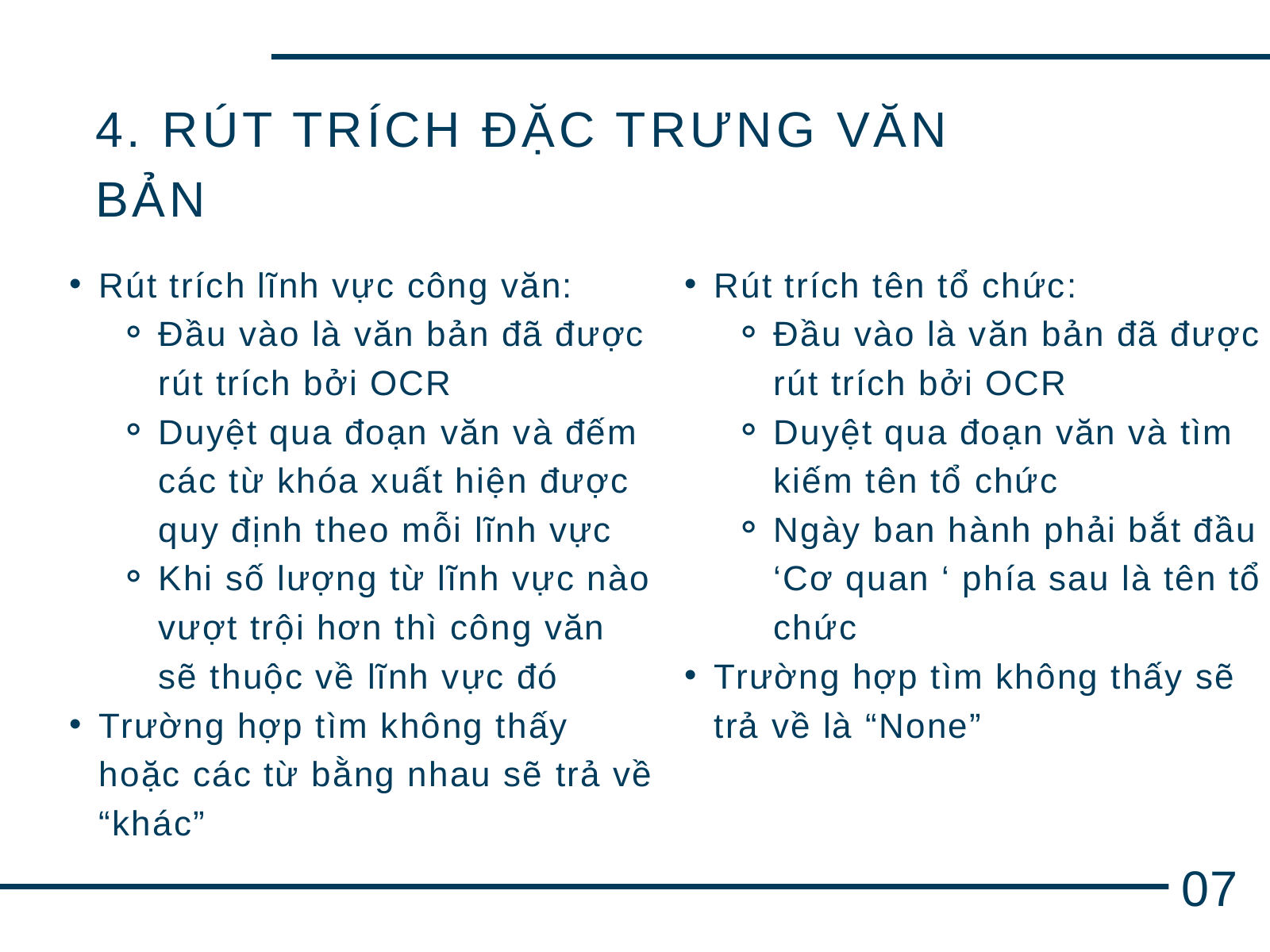

4. RÚT TRÍCH ĐẶC TRƯNG VĂN BẢN
Rút trích lĩnh vực công văn:
Đầu vào là văn bản đã được rút trích bởi OCR
Duyệt qua đoạn văn và đếm các từ khóa xuất hiện được quy định theo mỗi lĩnh vực
Khi số lượng từ lĩnh vực nào vượt trội hơn thì công văn sẽ thuộc về lĩnh vực đó
Trường hợp tìm không thấy hoặc các từ bằng nhau sẽ trả về “khác”
Rút trích tên tổ chức:
Đầu vào là văn bản đã được rút trích bởi OCR
Duyệt qua đoạn văn và tìm kiếm tên tổ chức
Ngày ban hành phải bắt đầu ‘Cơ quan ‘ phía sau là tên tổ chức
Trường hợp tìm không thấy sẽ trả về là “None”

07